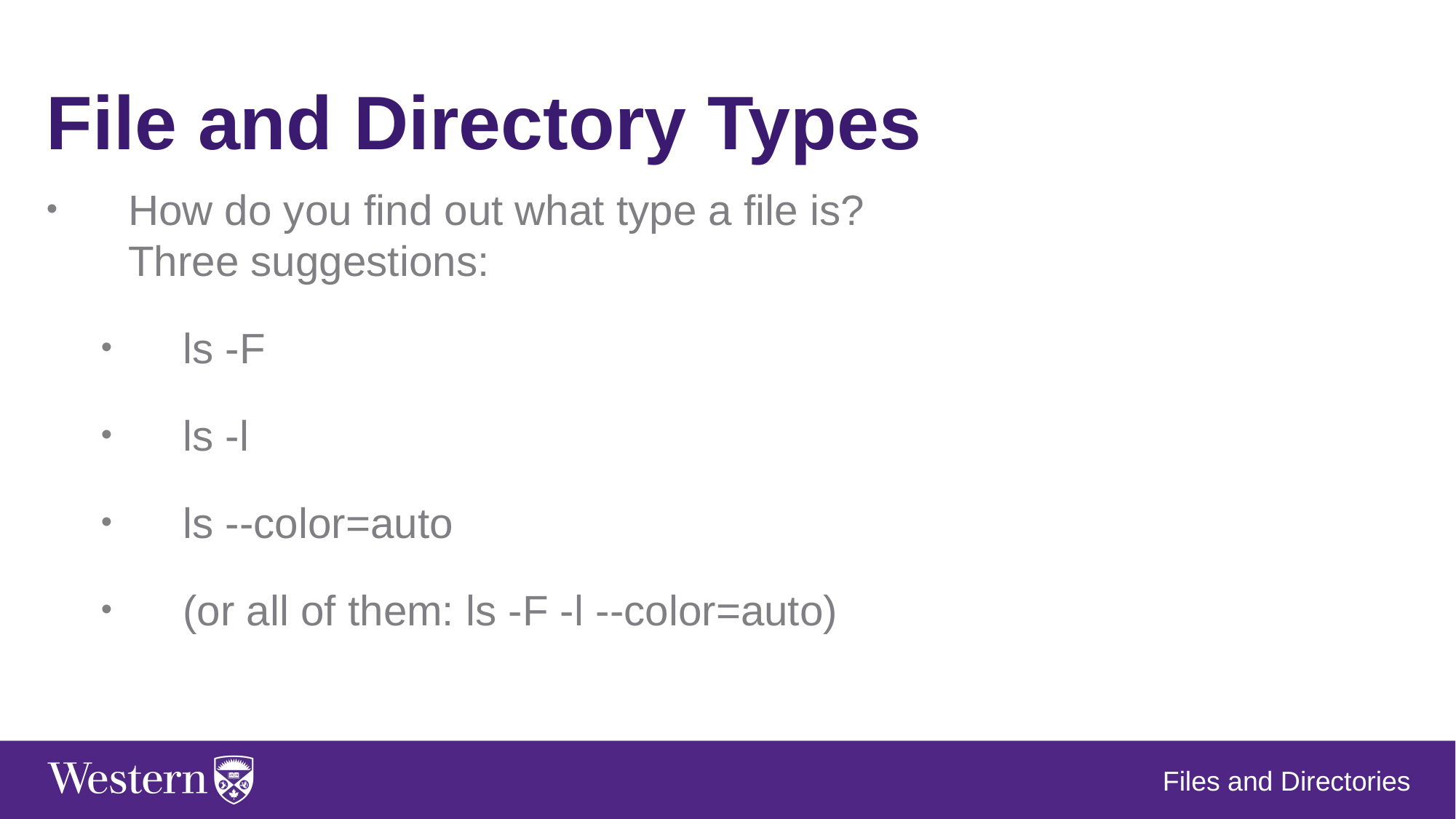

File and Directory Types
How do you find out what type a file is? Three suggestions:
ls -F
ls -l
ls --color=auto
(or all of them: ls -F -l --color=auto)
Files and Directories